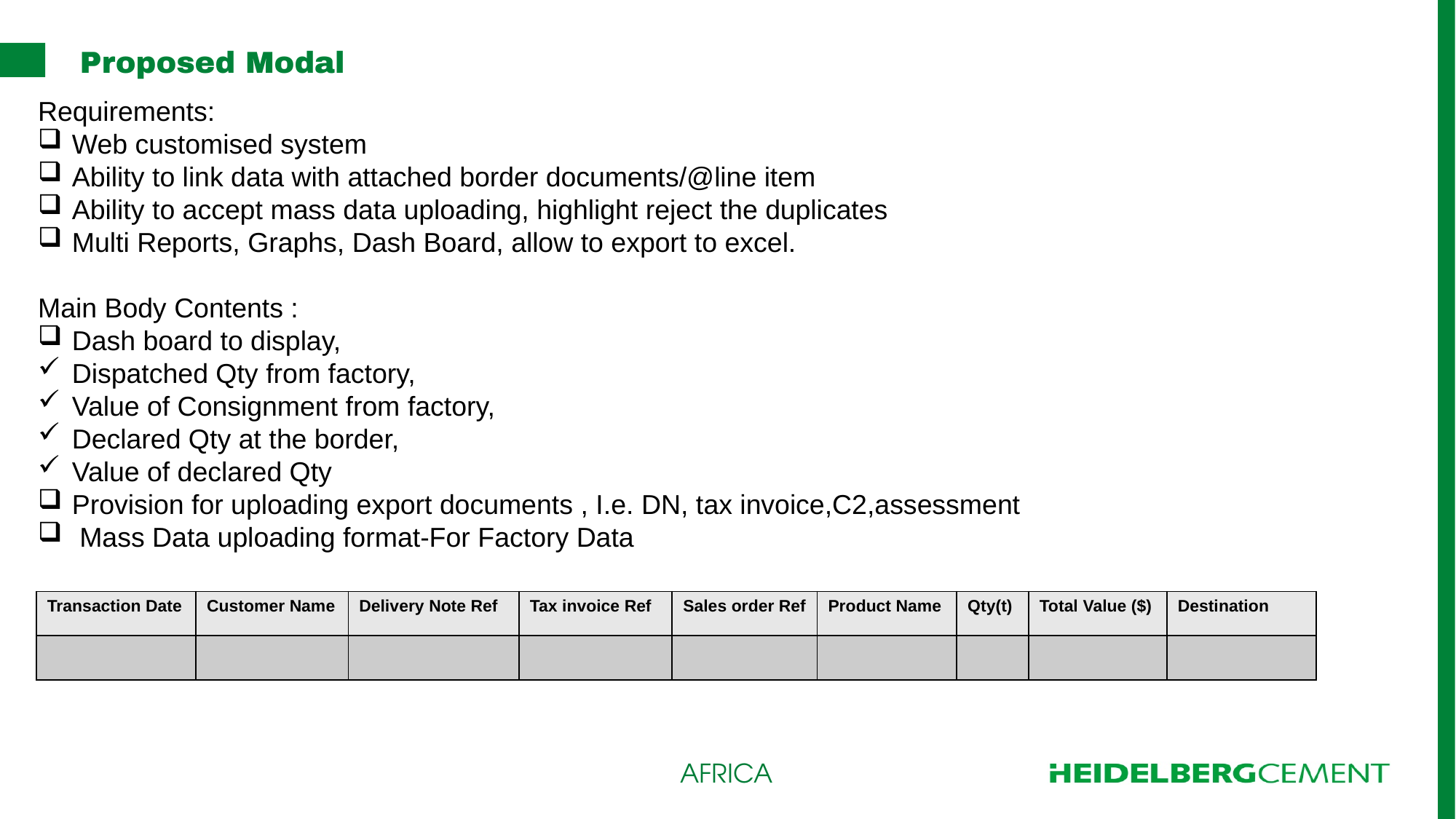

# Proposed Modal
Requirements:
Web customised system
Ability to link data with attached border documents/@line item
Ability to accept mass data uploading, highlight reject the duplicates
Multi Reports, Graphs, Dash Board, allow to export to excel.

Main Body Contents :
Dash board to display,
Dispatched Qty from factory,
Value of Consignment from factory,
Declared Qty at the border,
Value of declared Qty
Provision for uploading export documents , I.e. DN, tax invoice,C2,assessment
 Mass Data uploading format-For Factory Data

| Transaction Date | Customer Name | Delivery Note Ref | Tax invoice Ref | Sales order Ref | Product Name | Qty(t) | Total Value ($) | Destination |
| --- | --- | --- | --- | --- | --- | --- | --- | --- |
|  |  |  |  |  |  |  |  |  |